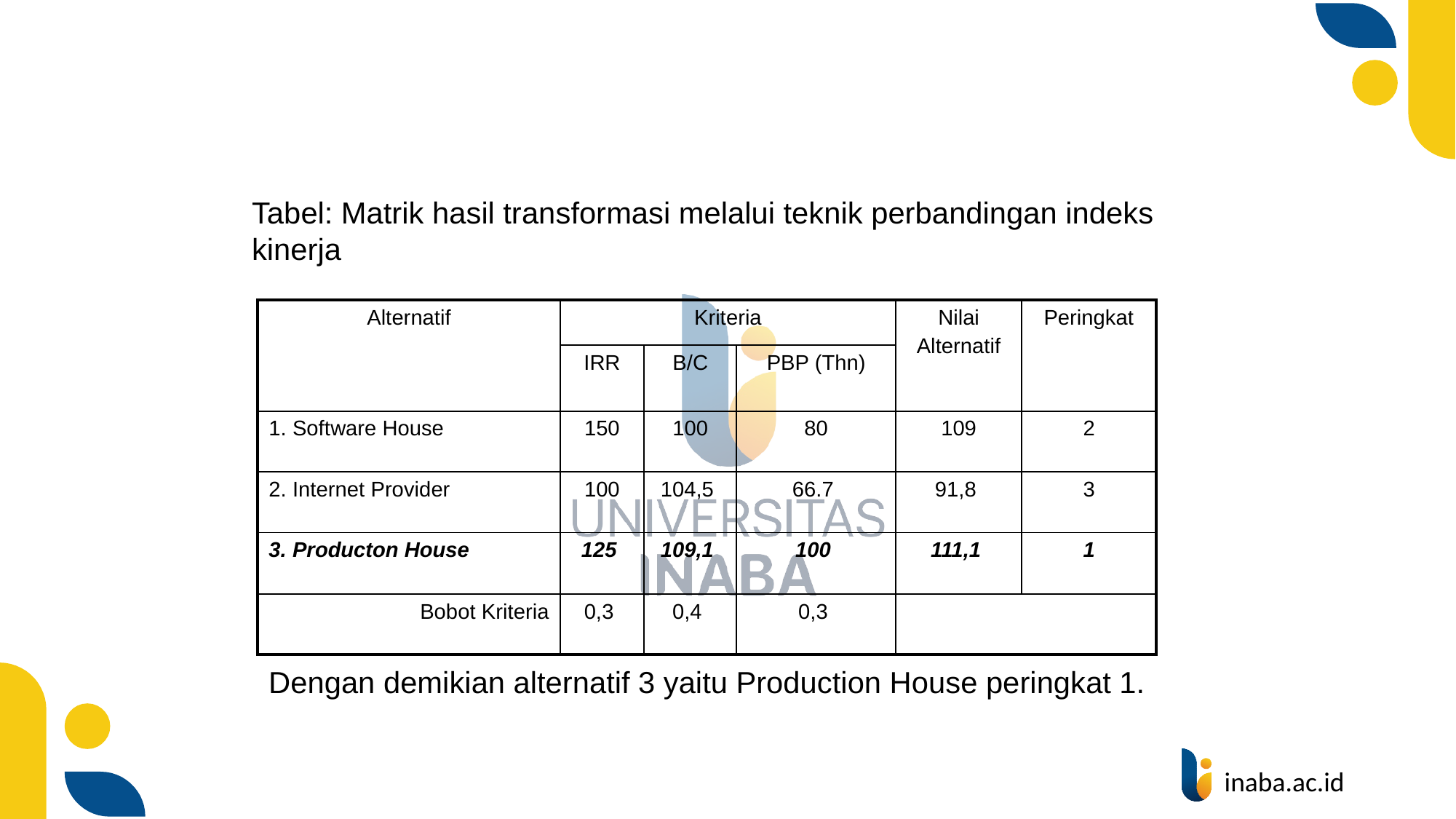

#
Tabel: Matrik hasil transformasi melalui teknik perbandingan indeks kinerja
| Alternatif | Kriteria |  |  | Nilai Alternatif | Peringkat |
| --- | --- | --- | --- | --- | --- |
|  | IRR | B/C | PBP (Thn) |  |  |
| 1. Software House | 150 | 100 | 80 | 109 | 2 |
| 2. Internet Provider | 100 | 104,5 | 66.7 | 91,8 | 3 |
| 3. Producton House | 125 | 109,1 | 100 | 111,1 | 1 |
| Bobot Kriteria | 0,3 | 0,4 | 0,3 |  |  |
Dengan demikian alternatif 3 yaitu Production House peringkat 1.
12